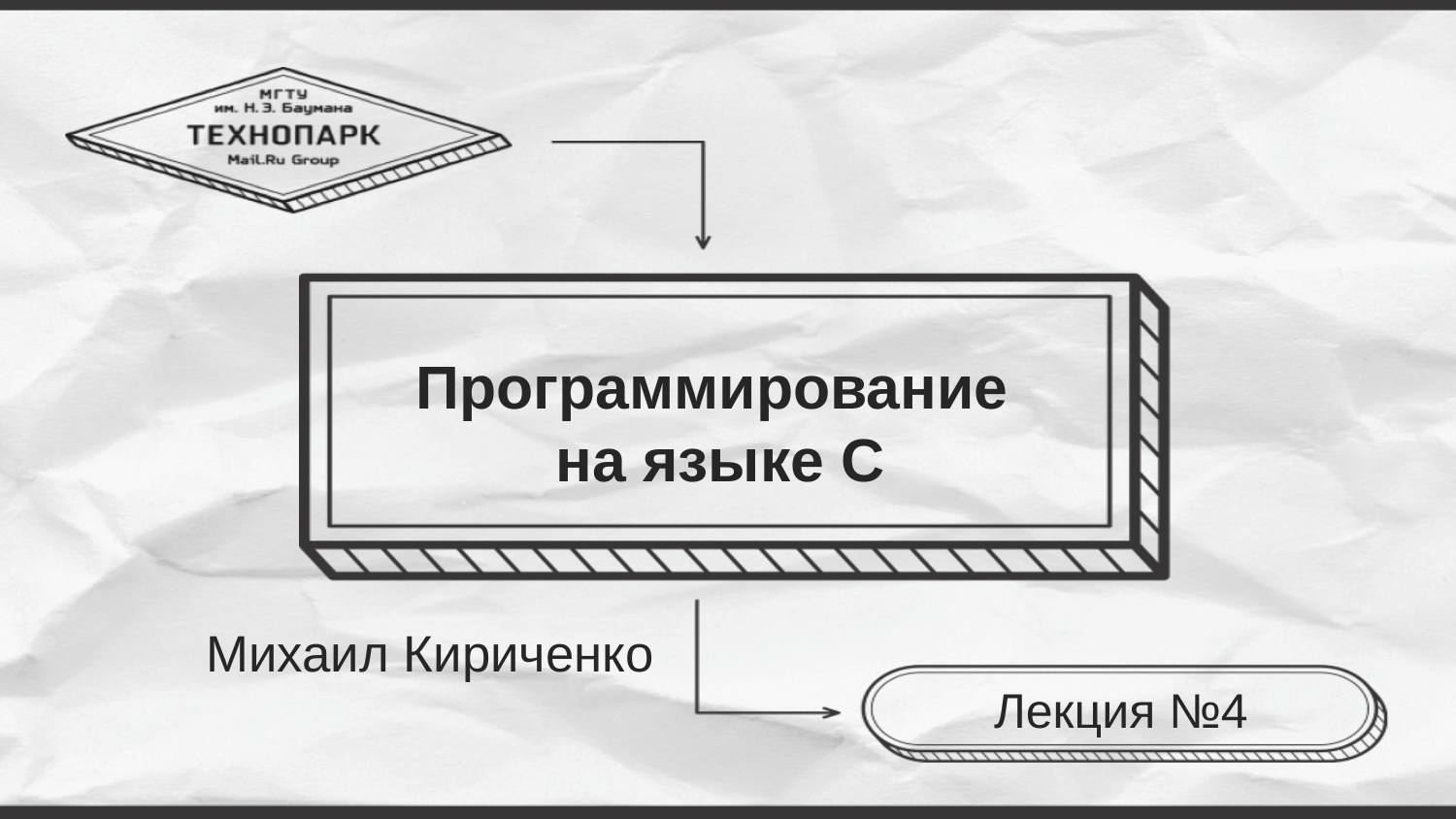

# Программирование
на языке C
Михаил Кириченко
Лекция №4